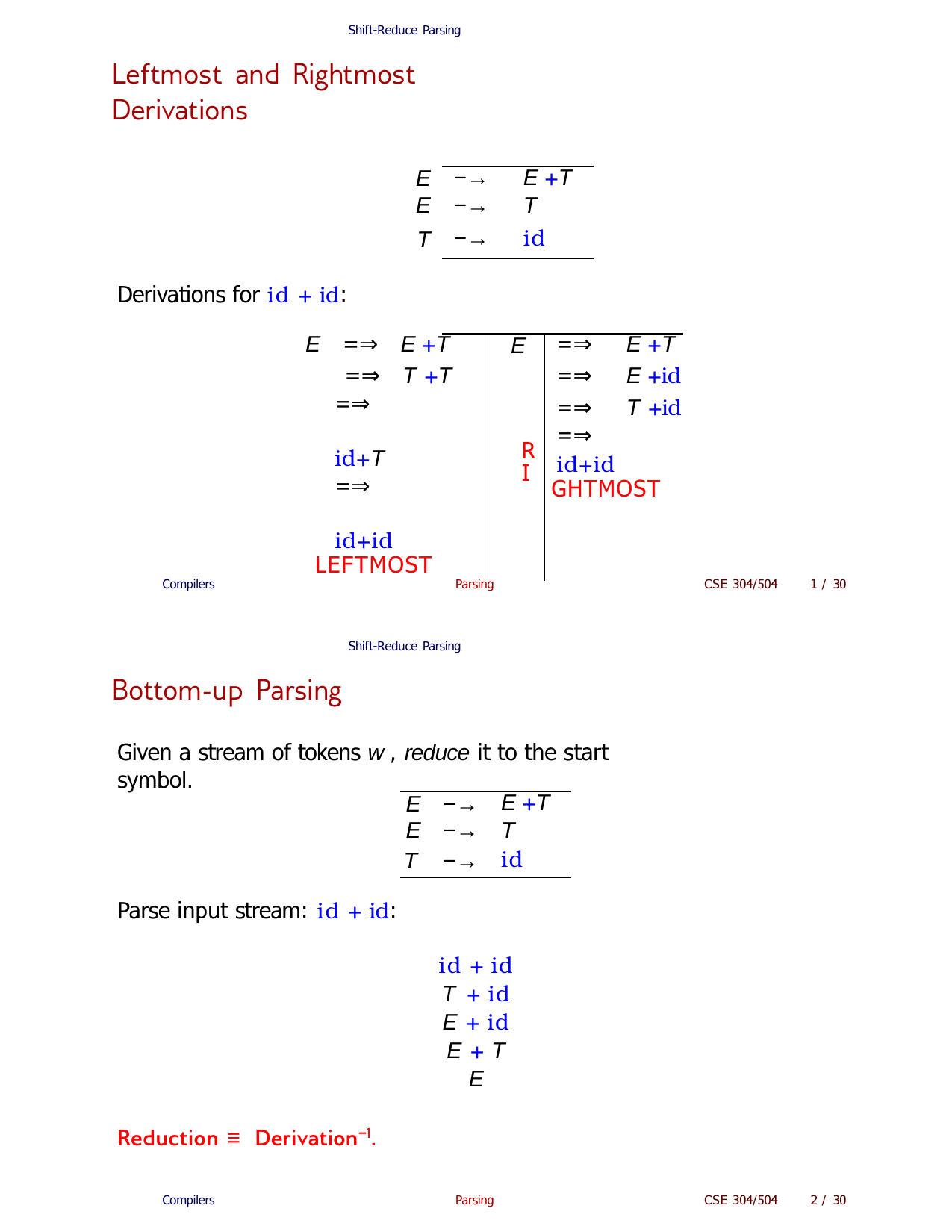

Shift-Reduce Parsing
Leftmost and Rightmost Derivations
| E E | −→ E +T −→ T |  |  |  |
| --- | --- | --- | --- | --- |
| T | −→ id |  |  |  |
| Derivations for id + id: |  |  |  |  |
| E =⇒ E +T =⇒ T +T =⇒ id+T =⇒ id+id LEFTMOST |  | E RI | =⇒ E +T =⇒ E +id =⇒ T +id =⇒ id+id GHTMOST |  |
Compilers
Parsing
CSE 304/504
1 / 30
Shift-Reduce Parsing
Bottom-up Parsing

Given a stream of tokens w , reduce it to the start symbol.
|  | E E | −→ −→ | E +T T |
| --- | --- | --- | --- |
|  | T | −→ | id |
| Parse input stream: id + id: |  |  |  |
id + id T + id E + id E + T E

Reduction ≡ Derivation−1.
Compilers
Parsing
CSE 304/504
2 / 30